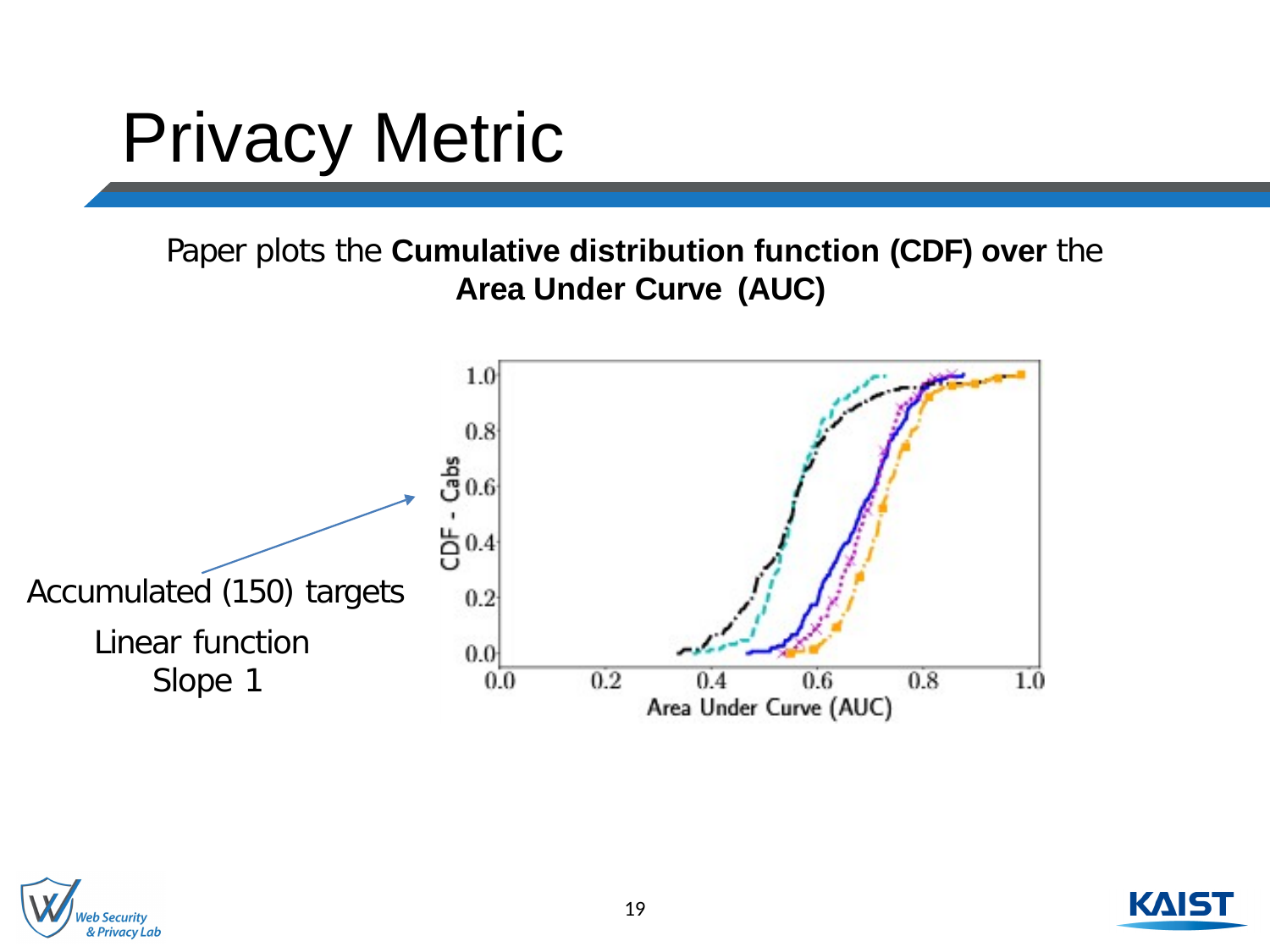

# Privacy Metric
Paper plots the Cumulative distribution function (CDF) over the
Area Under Curve (AUC)

Accumulated (150) targets
Linear function
Slope 1
19